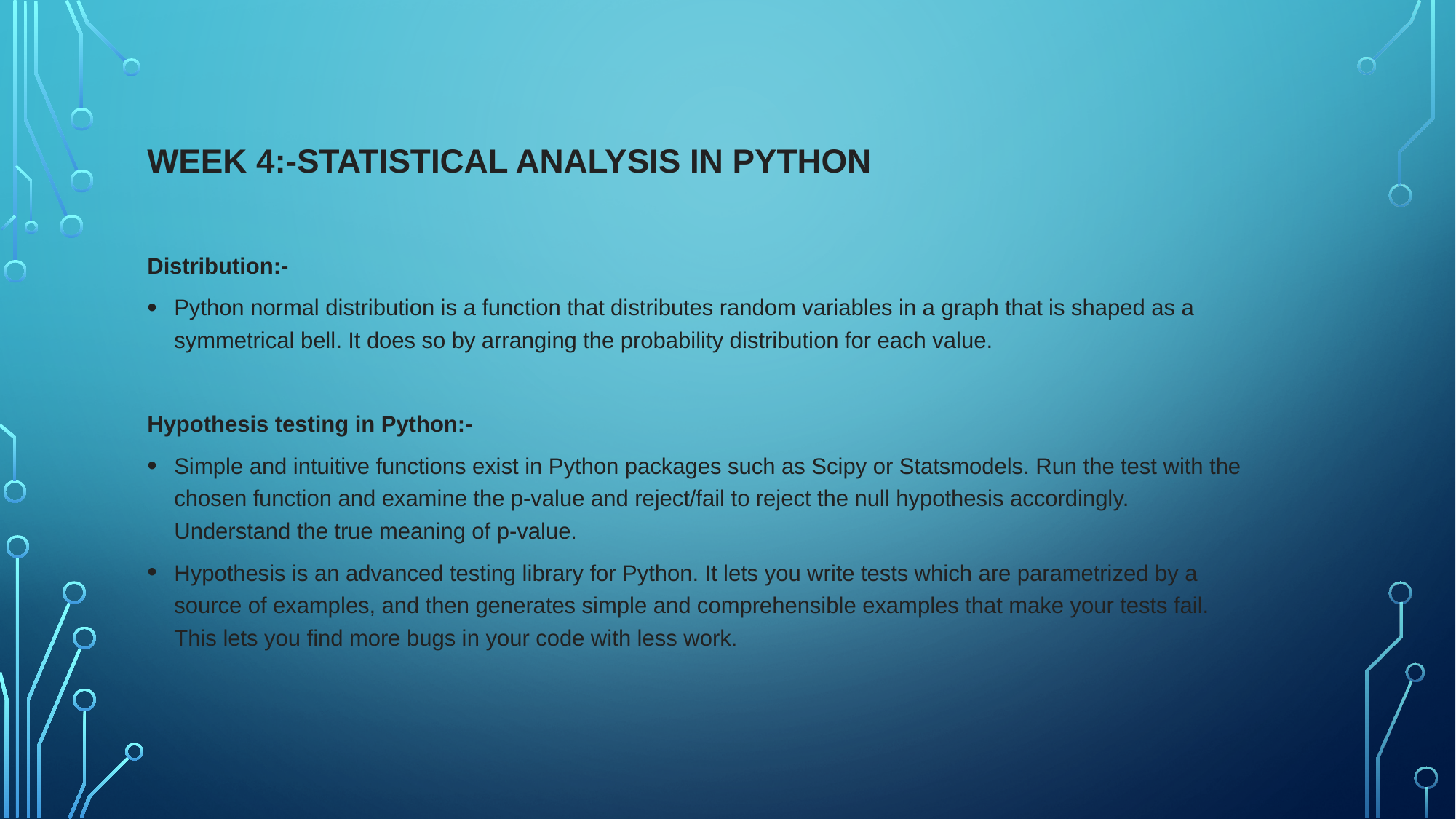

# Week 4:-Statistical analysis in python
Distribution:-
Python normal distribution is a function that distributes random variables in a graph that is shaped as a symmetrical bell. It does so by arranging the probability distribution for each value.

Hypothesis testing in Python:-
Simple and intuitive functions exist in Python packages such as Scipy or Statsmodels. Run the test with the chosen function and examine the p-value and reject/fail to reject the null hypothesis accordingly. Understand the true meaning of p-value.
Hypothesis is an advanced testing library for Python. It lets you write tests which are parametrized by a source of examples, and then generates simple and comprehensible examples that make your tests fail. This lets you find more bugs in your code with less work.